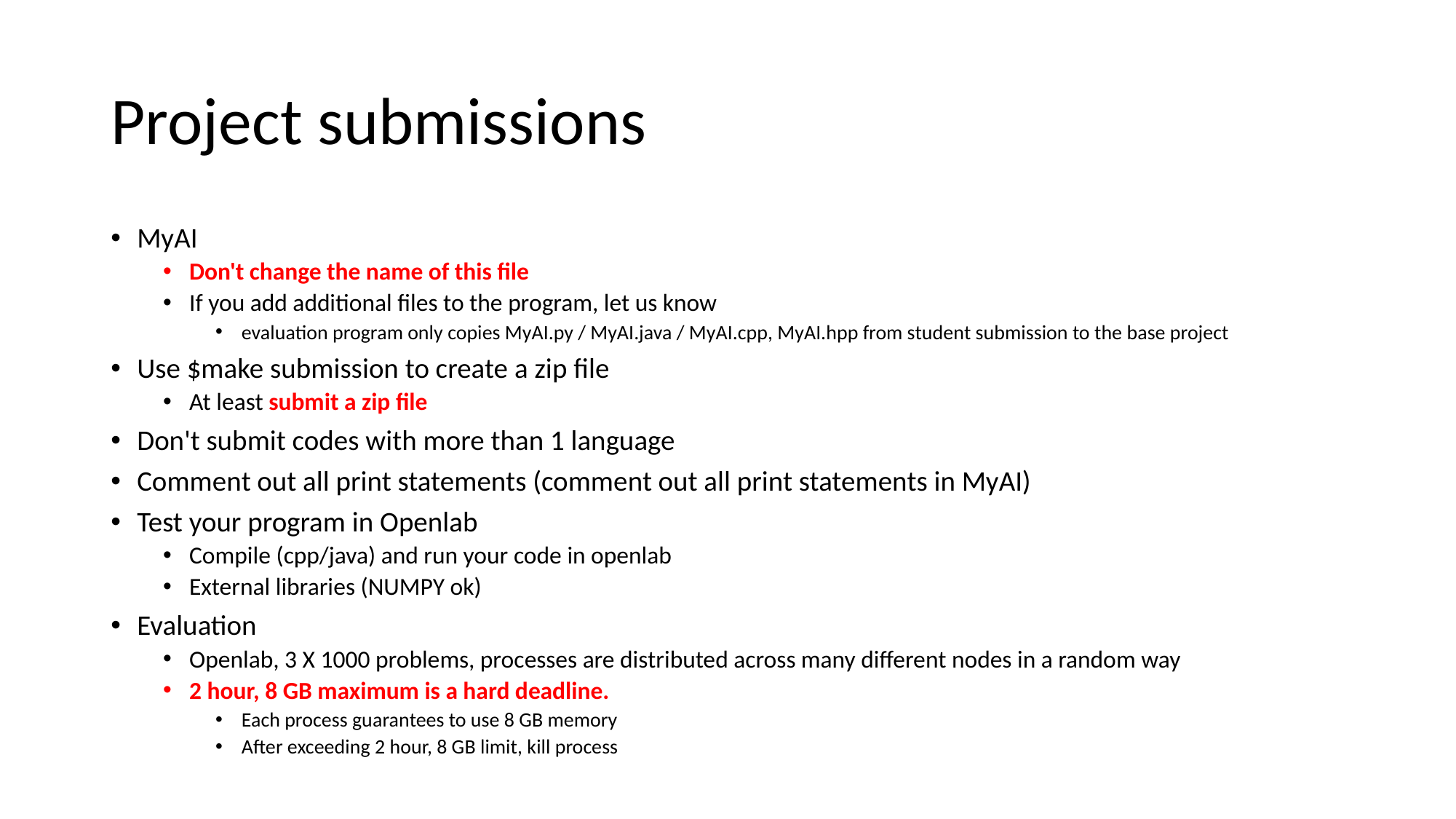

# Project submissions
MyAI
Don't change the name of this file
If you add additional files to the program, let us know
evaluation program only copies MyAI.py / MyAI.java / MyAI.cpp, MyAI.hpp from student submission to the base project
Use $make submission to create a zip file
At least submit a zip file
Don't submit codes with more than 1 language
Comment out all print statements (comment out all print statements in MyAI)
Test your program in Openlab
Compile (cpp/java) and run your code in openlab
External libraries (NUMPY ok)
Evaluation
Openlab, 3 X 1000 problems, processes are distributed across many different nodes in a random way
2 hour, 8 GB maximum is a hard deadline.
Each process guarantees to use 8 GB memory
After exceeding 2 hour, 8 GB limit, kill process